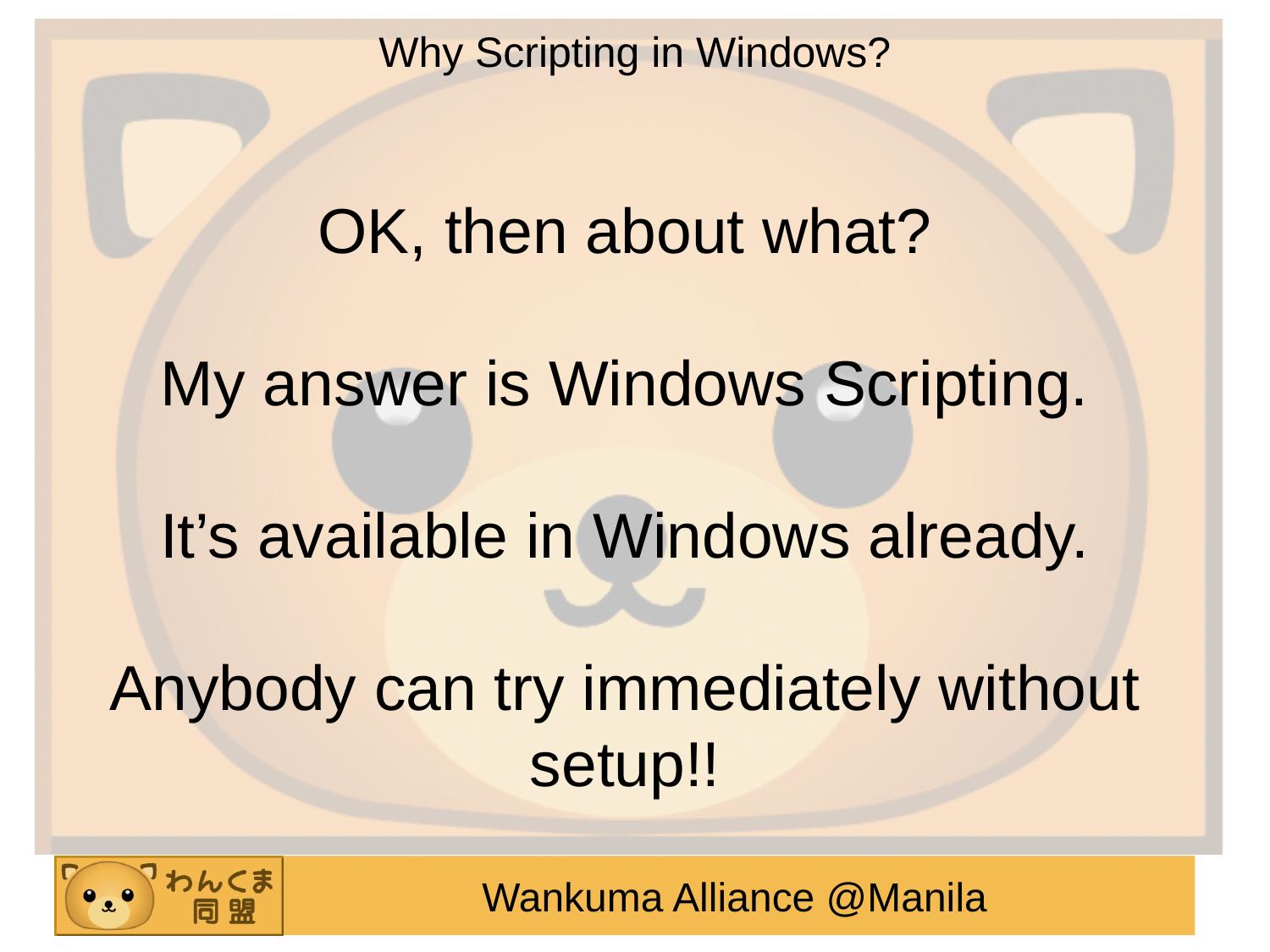

Why Scripting in Windows?

OK, then about what?

My answer is Windows Scripting.

It’s available in Windows already.

Anybody can try immediately without setup!!